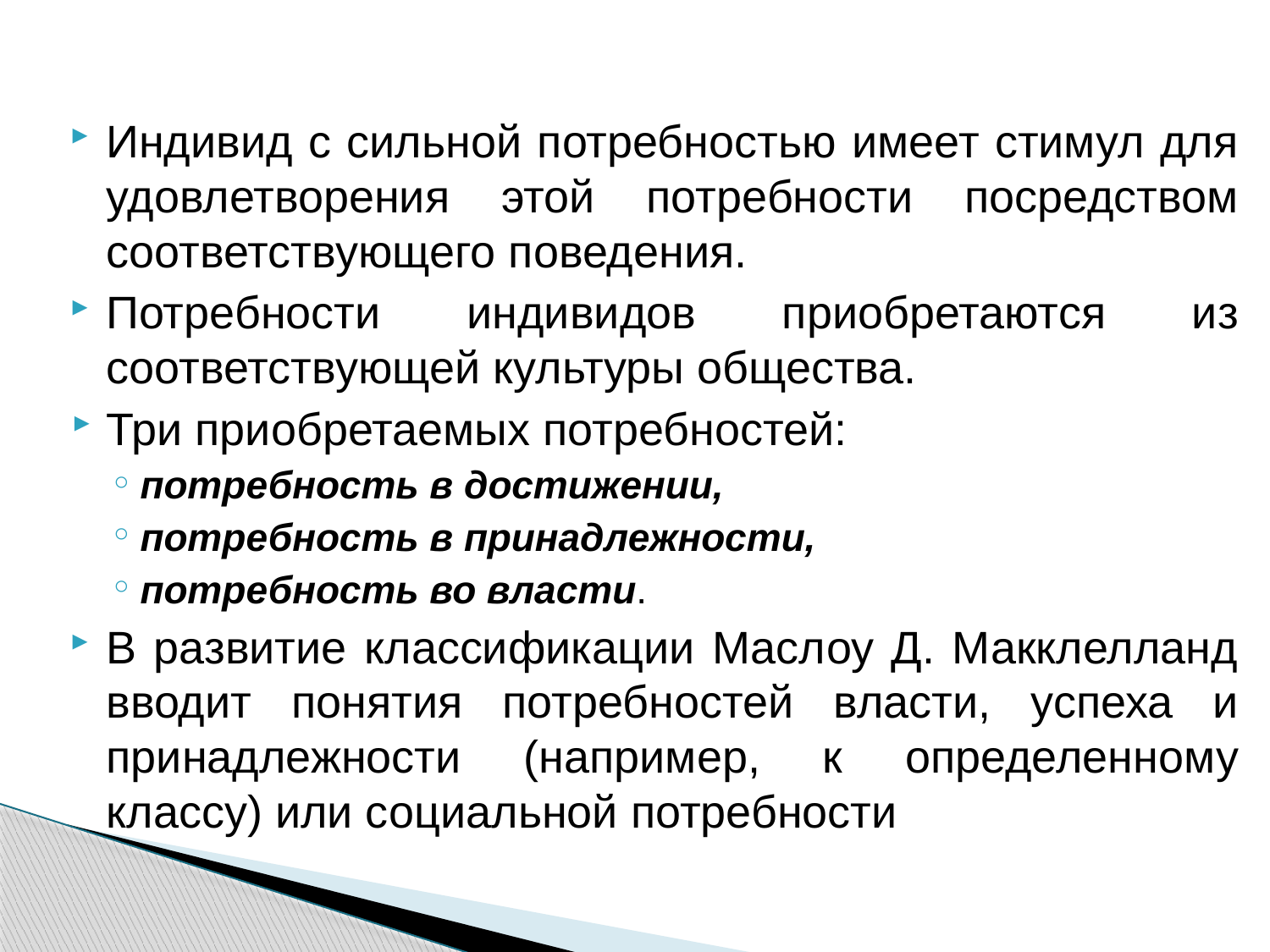

Индивид с сильной потребностью имеет стимул для удовлетворения этой потребности посредством соответствующего поведения.
Потребности индивидов приобретаются из соответствующей культуры общества.
Три приобретаемых потребностей:
потребность в достижении,
потребность в принадлежности,
потребность во власти.
В развитие классификации Маслоу Д. Макклелланд вводит понятия потребностей власти, успеха и принадлежности (например, к определенному классу) или социальной потребности